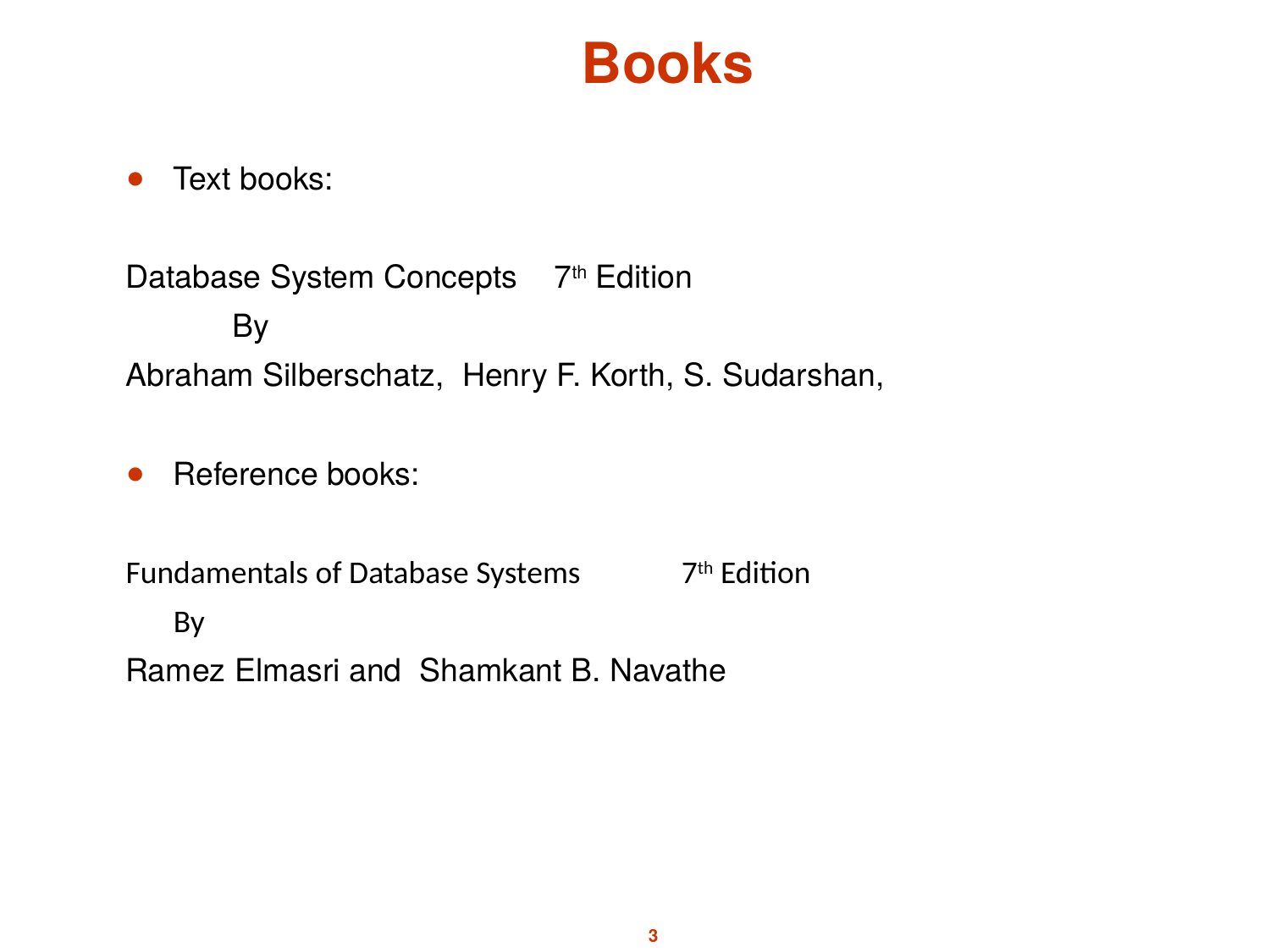

# Books
Text books:

Database System Concepts	7th Edition
            By
Abraham Silberschatz, ‎ Henry F. Korth,‎ S. Sudarshan,

Reference books:

Fundamentals of Database Systems 	7th Edition
	By
Ramez Elmasri and  Shamkant B. Navathe